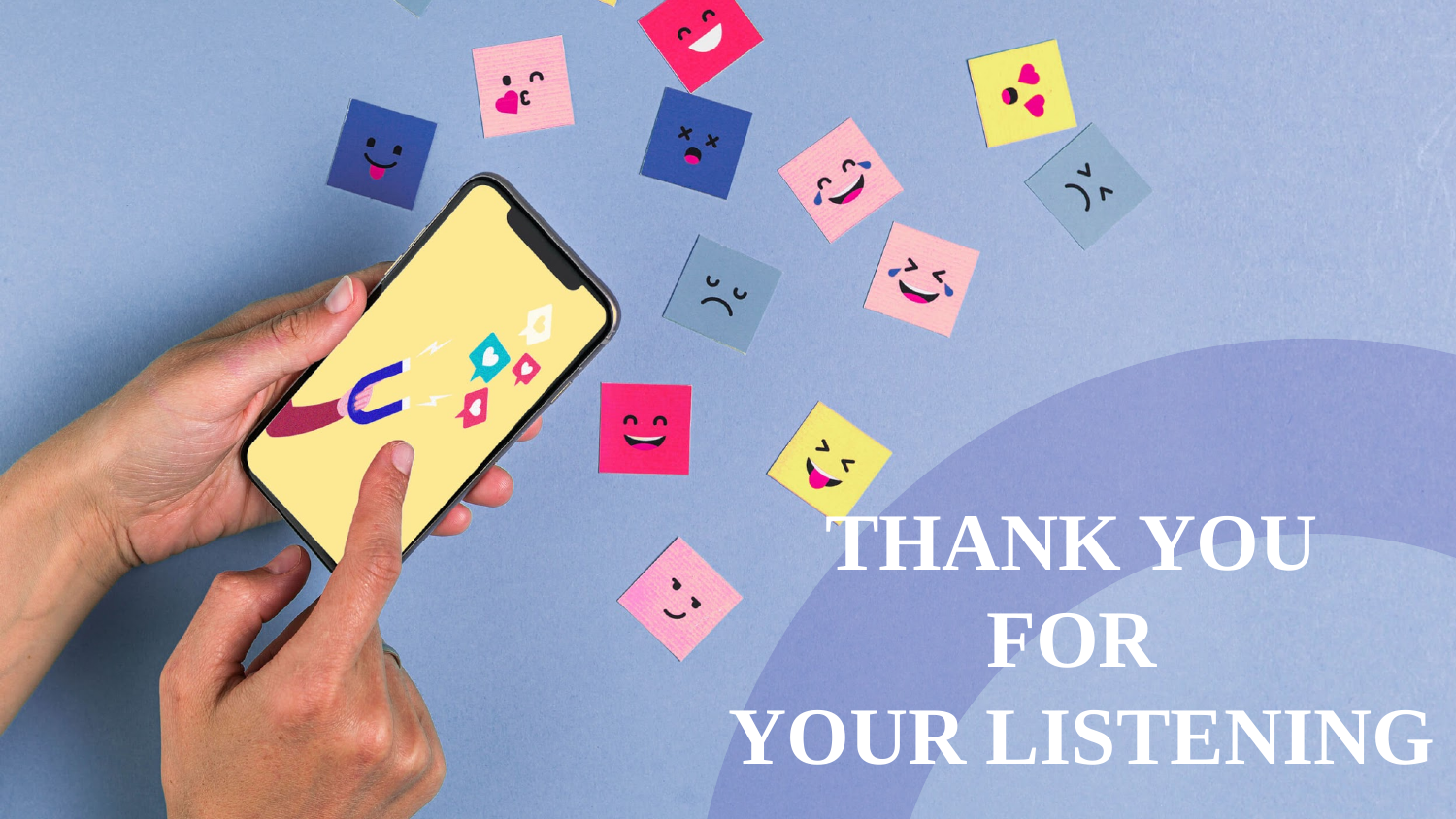

c
# THANK YOU FOR YOUR LISTENING